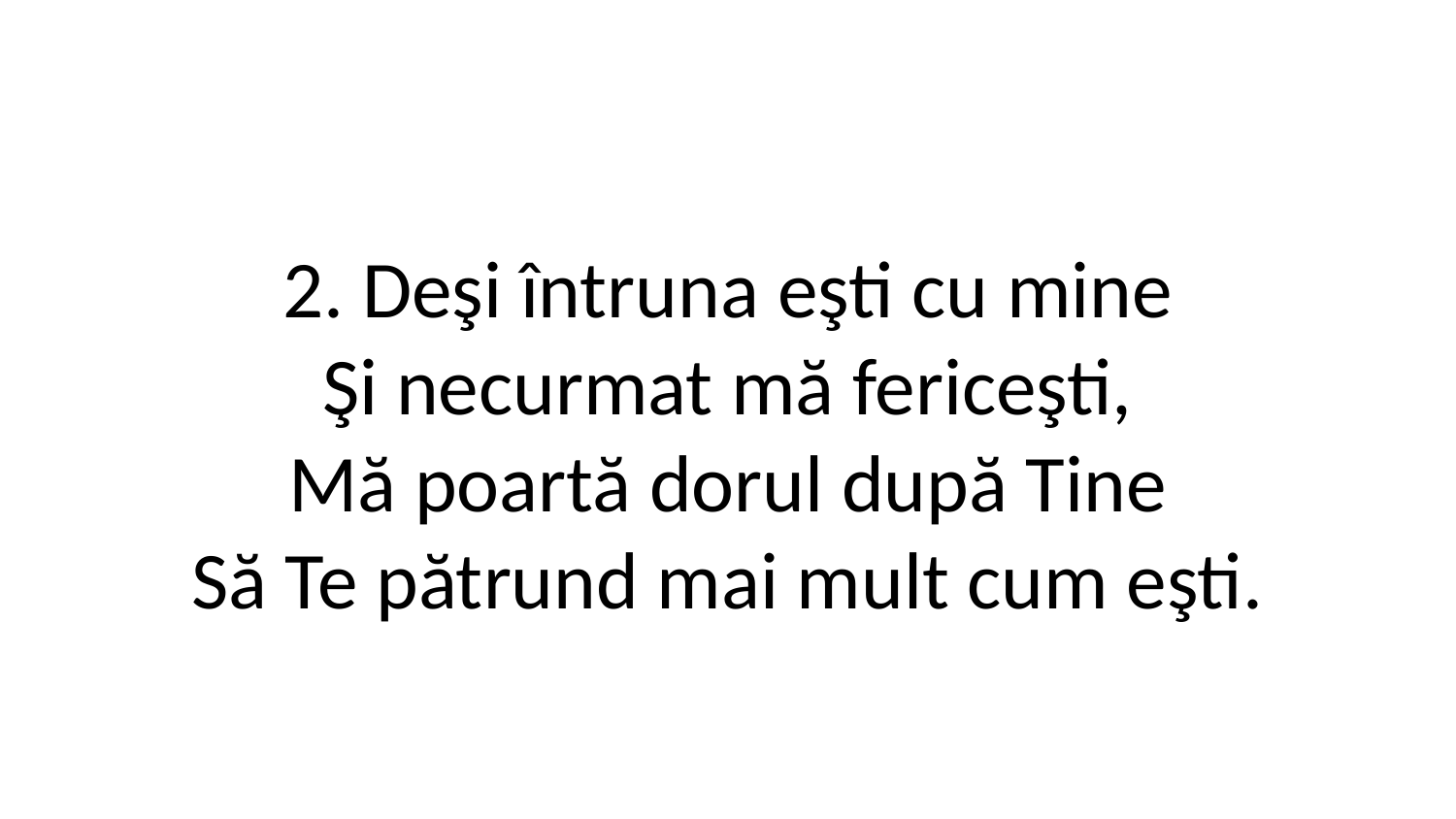

2. Deşi întruna eşti cu mine
Şi necurmat mă fericeşti,
Mă poartă dorul după Tine
Să Te pătrund mai mult cum eşti.